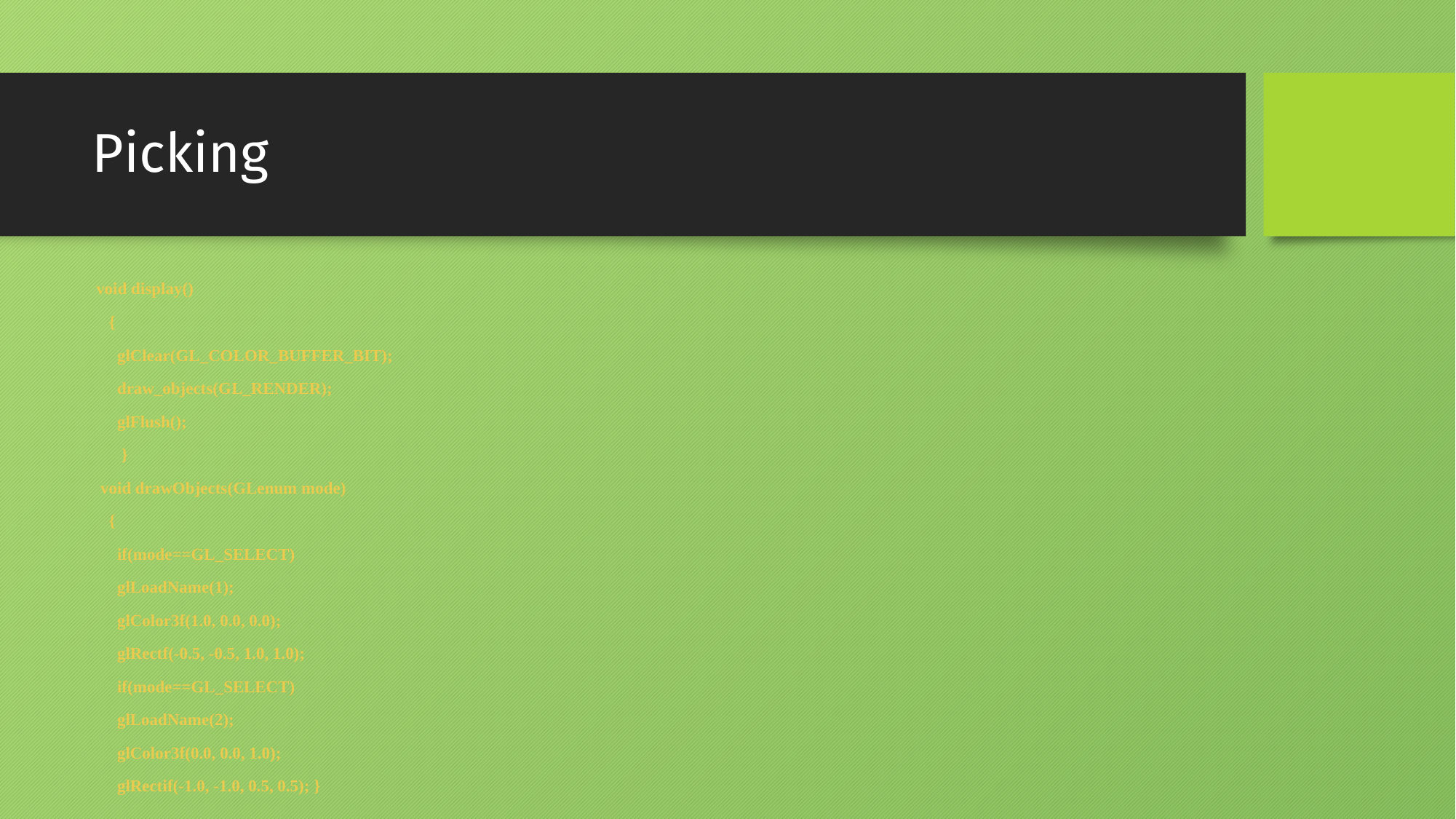

# Picking
 void display()
    {
      glClear(GL_COLOR_BUFFER_BIT);
      draw_objects(GL_RENDER);
      glFlush();
       }
  void drawObjects(GLenum mode)
    {
      if(mode==GL_SELECT)
      glLoadName(1);
      glColor3f(1.0, 0.0, 0.0);
      glRectf(-0.5, -0.5, 1.0, 1.0);
      if(mode==GL_SELECT)
      glLoadName(2);
      glColor3f(0.0, 0.0, 1.0);
      glRectif(-1.0, -1.0, 0.5, 0.5); }